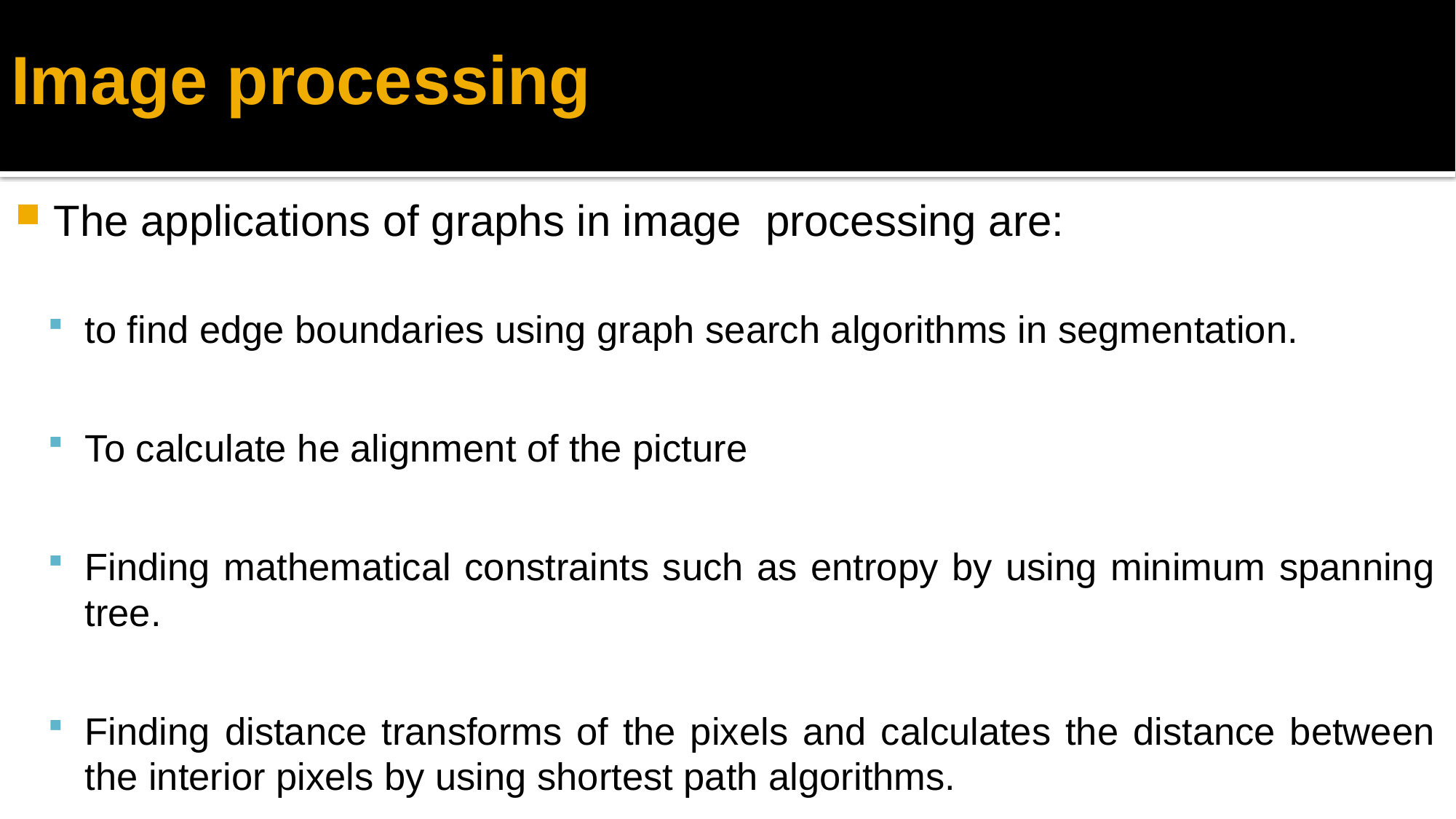

# Image processing
The applications of graphs in image  processing are:

to find edge boundaries using graph search algorithms in segmentation.

To calculate he alignment of the picture

Finding mathematical constraints such as entropy by using minimum spanning tree.

Finding distance transforms of the pixels and calculates the distance between the interior pixels by using shortest path algorithms.